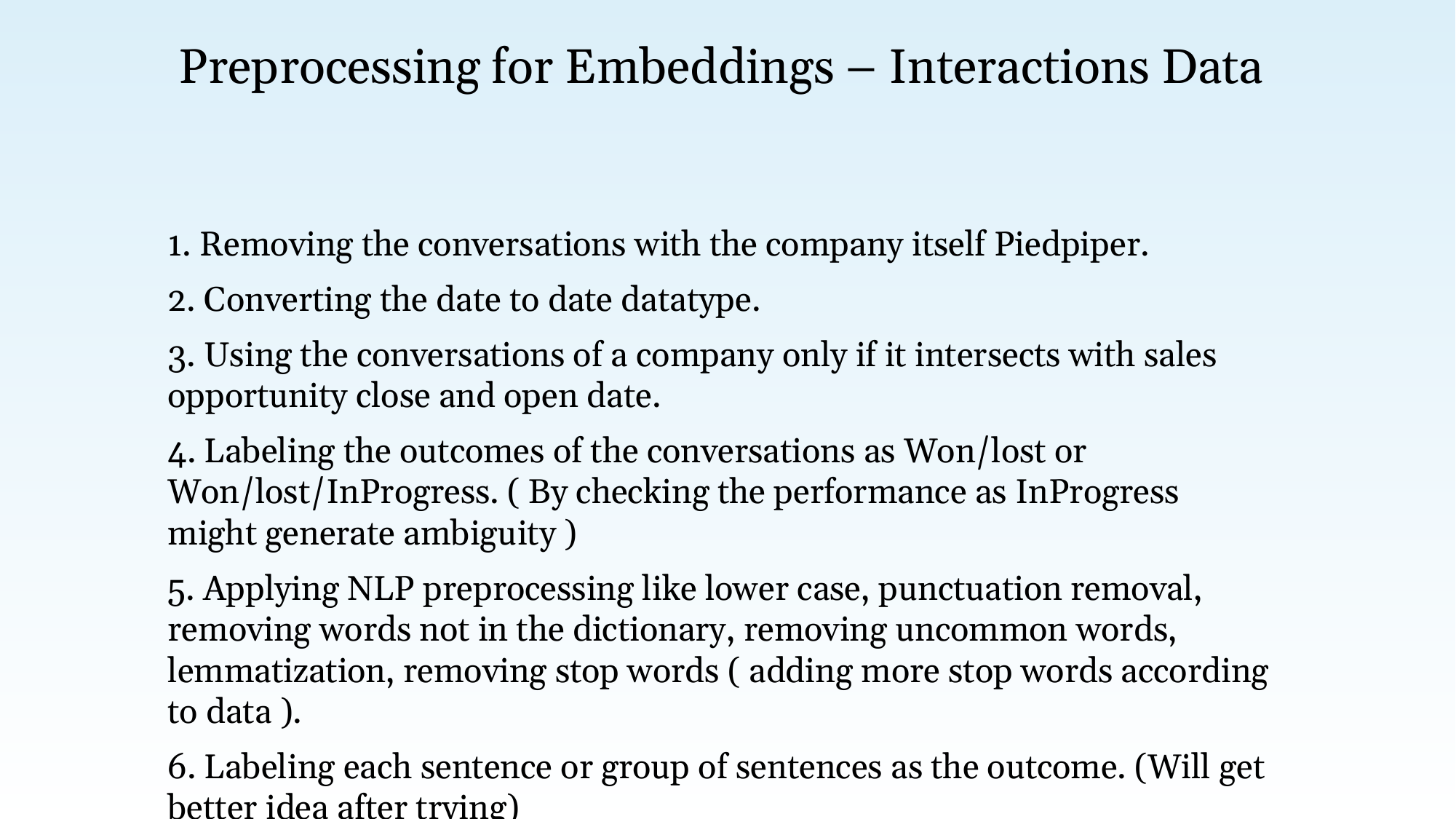

# Preprocessing for Embeddings – Interactions Data
1. Removing the conversations with the company itself Piedpiper.
2. Converting the date to date datatype.
3. Using the conversations of a company only if it intersects with sales opportunity close and open date.
4. Labeling the outcomes of the conversations as Won/lost or Won/lost/InProgress. ( By checking the performance as InProgress might generate ambiguity )
5. Applying NLP preprocessing like lower case, punctuation removal, removing words not in the dictionary, removing uncommon words,  lemmatization, removing stop words ( adding more stop words according to data ).
6. Labeling each sentence or group of sentences as the outcome. (Will get better idea after trying)